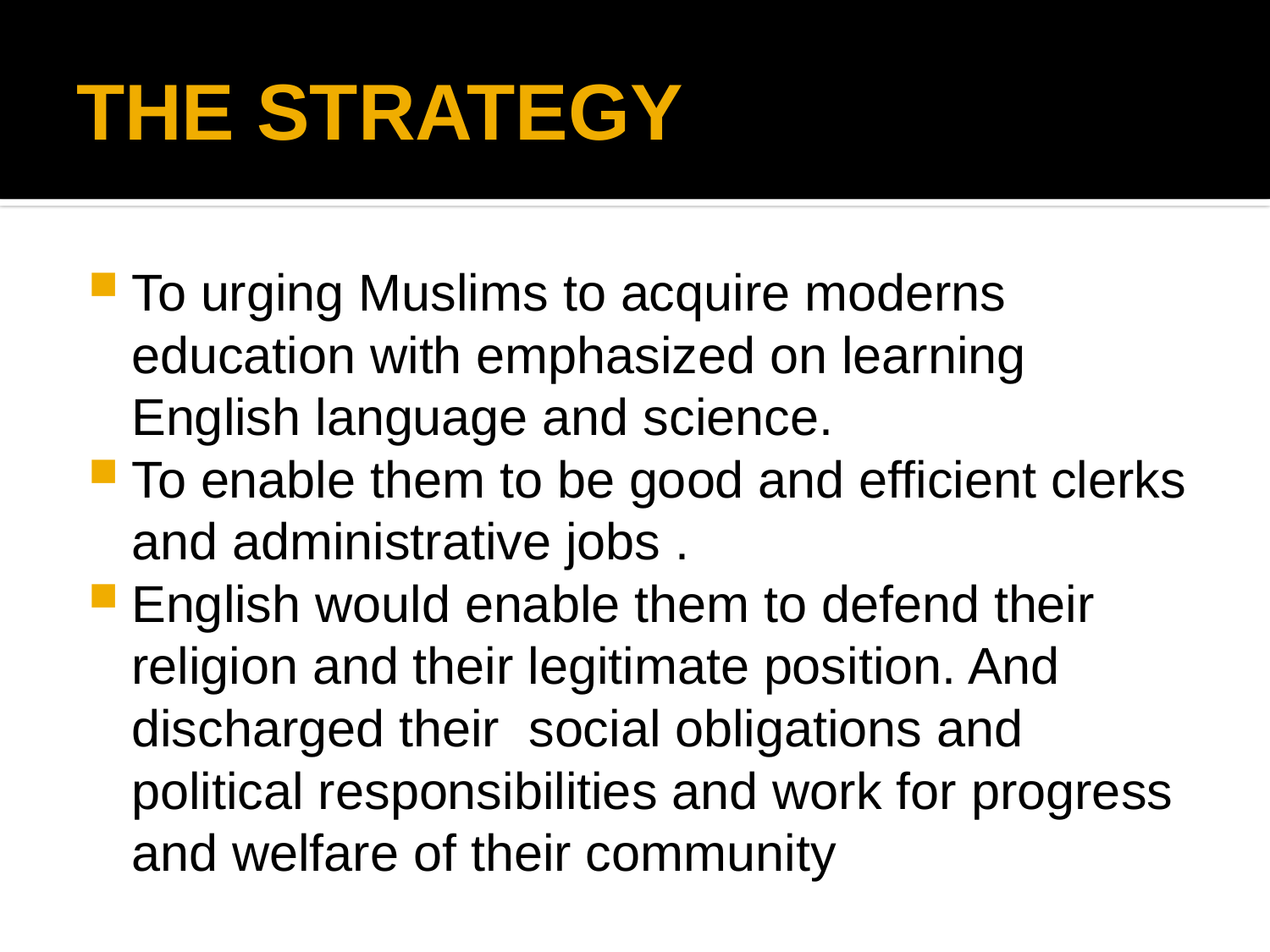

# THE STRATEGY
To urging Muslims to acquire moderns education with emphasized on learning English language and science.
To enable them to be good and efficient clerks and administrative jobs .
English would enable them to defend their religion and their legitimate position. And discharged their  social obligations and political responsibilities and work for progress and welfare of their community